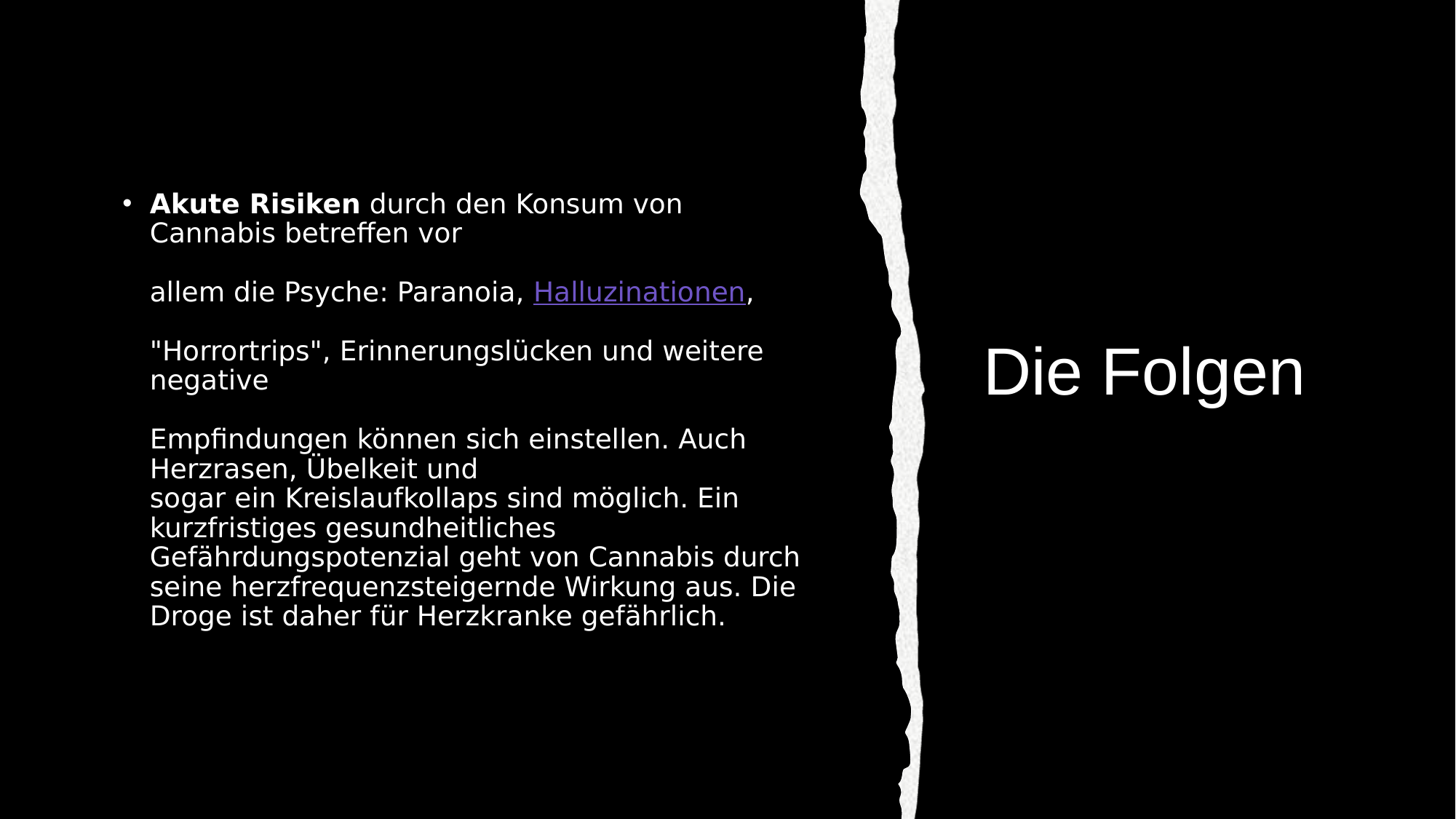

Akute Risiken durch den Konsum von Cannabis betreffen vor
allem die Psyche: Paranoia, Halluzinationen,
"Horrortrips", Erinnerungslücken und weitere negative
Empfindungen können sich einstellen. Auch Herzrasen, Übelkeit und
sogar ein Kreislaufkollaps sind möglich. Ein kurzfristiges gesundheitliches Gefährdungspotenzial geht von Cannabis durch seine herzfrequenzsteigernde Wirkung aus. Die Droge ist daher für Herzkranke gefährlich.

# Die Folgen